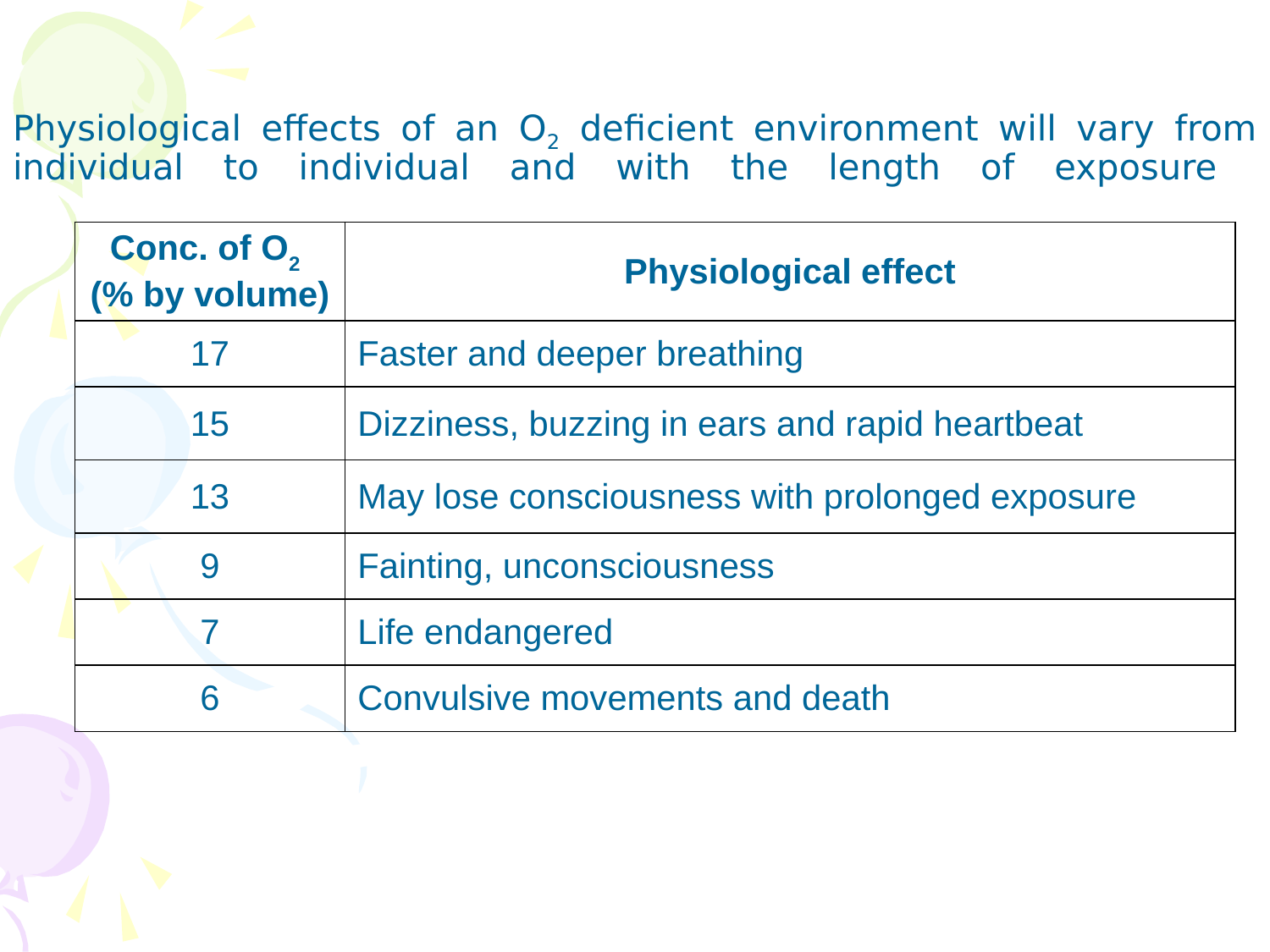

# Physiological effects of an O2 deficient environment will vary from individual to individual and with the length of exposure
| Conc. of O2 (% by volume) | Physiological effect |
| --- | --- |
| 17 | Faster and deeper breathing |
| 15 | Dizziness, buzzing in ears and rapid heartbeat |
| 13 | May lose consciousness with prolonged exposure |
| 9 | Fainting, unconsciousness |
| 7 | Life endangered |
| 6 | Convulsive movements and death |